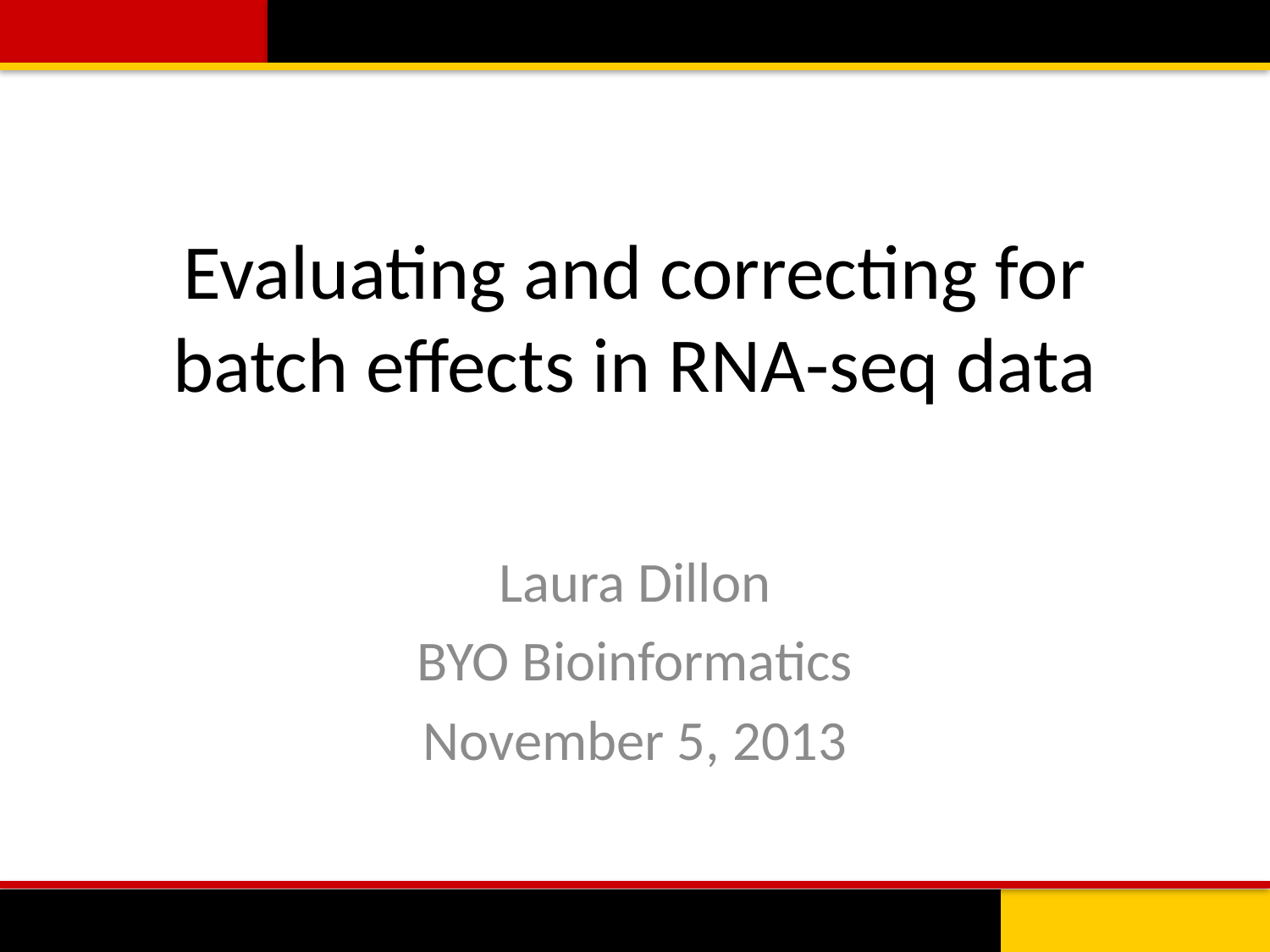

# Evaluating and correcting for batch effects in RNA-seq data
Laura Dillon
BYO Bioinformatics
November 5, 2013